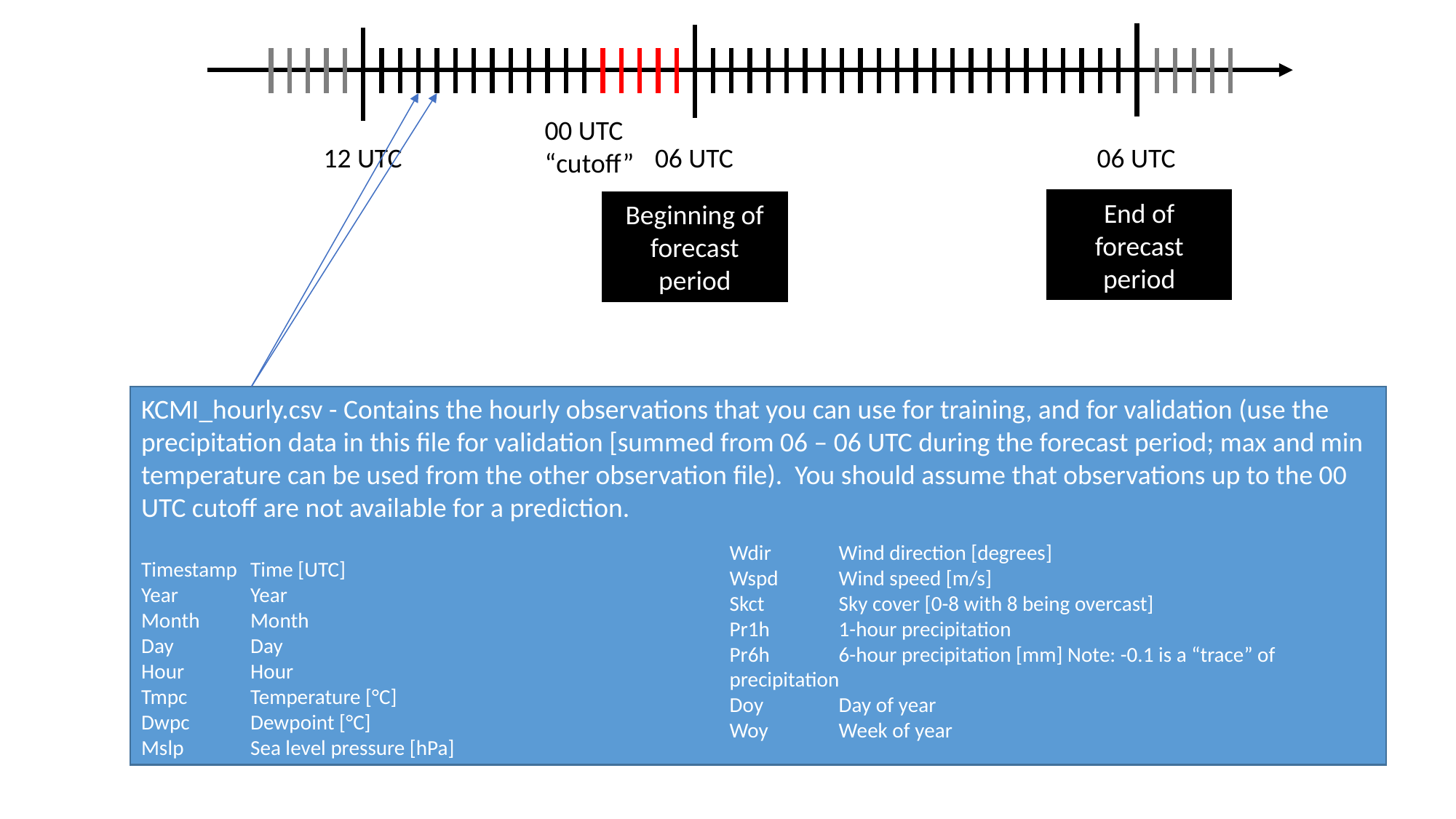

00 UTC
“cutoff”
12 UTC
06 UTC
06 UTC
End of forecast period
Beginning of forecast period
KCMI_hourly.csv - Contains the hourly observations that you can use for training, and for validation (use the precipitation data in this file for validation [summed from 06 – 06 UTC during the forecast period; max and min temperature can be used from the other observation file).  You should assume that observations up to the 00 UTC cutoff are not available for a prediction.

Timestamp	Time [UTC]
Year	Year
Month	Month
Day	Day
Hour	Hour
Tmpc	Temperature [°C]
Dwpc	Dewpoint [°C]
Mslp	Sea level pressure [hPa]
Wdir	Wind direction [degrees]
Wspd	Wind speed [m/s]
Skct	Sky cover [0-8 with 8 being overcast]
Pr1h	1-hour precipitation
Pr6h	6-hour precipitation [mm] Note: -0.1 is a “trace” of precipitation
Doy	Day of year
Woy	Week of year